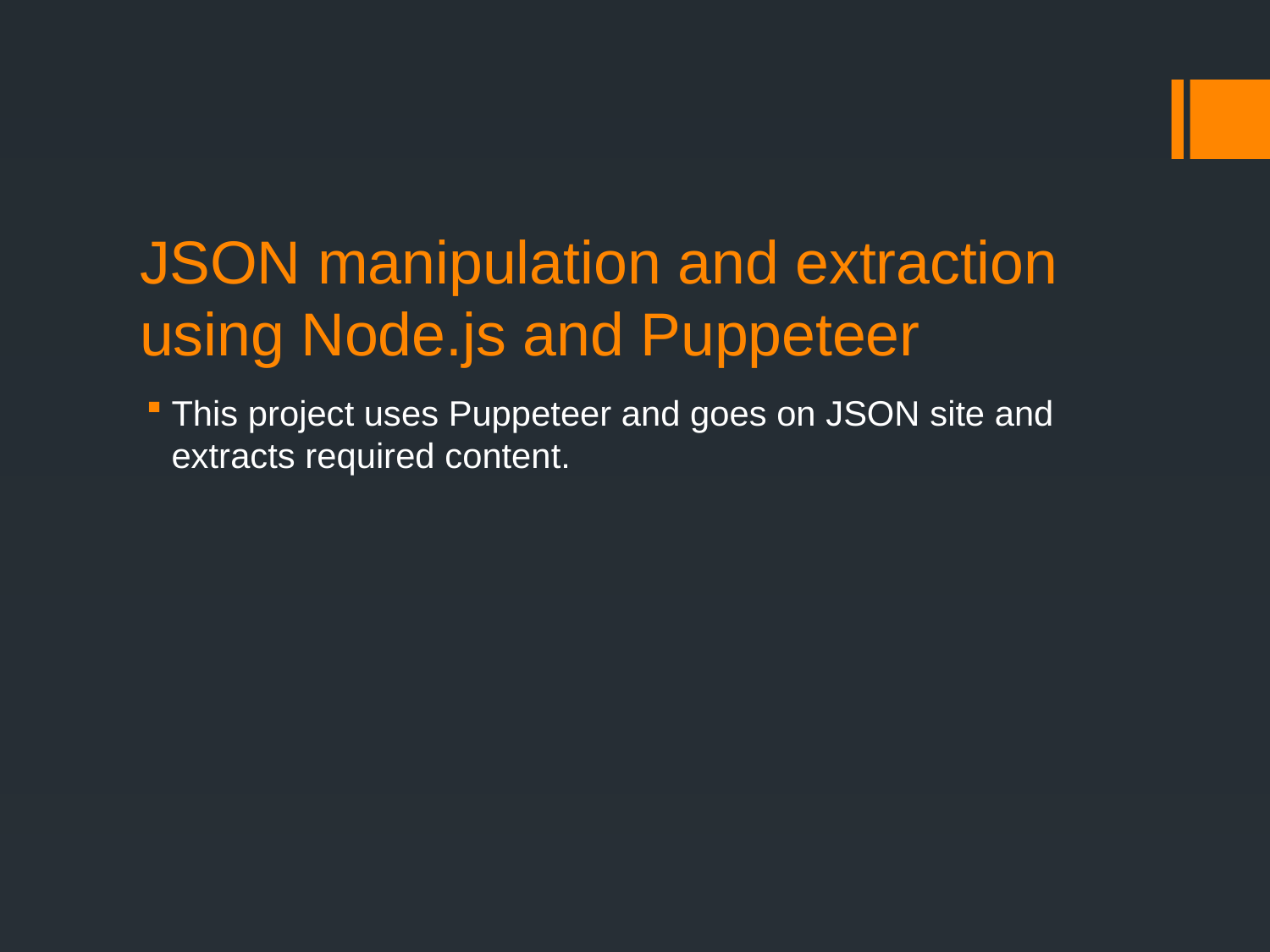

# JSON manipulation and extraction using Node.js and Puppeteer
This project uses Puppeteer and goes on JSON site and extracts required content.